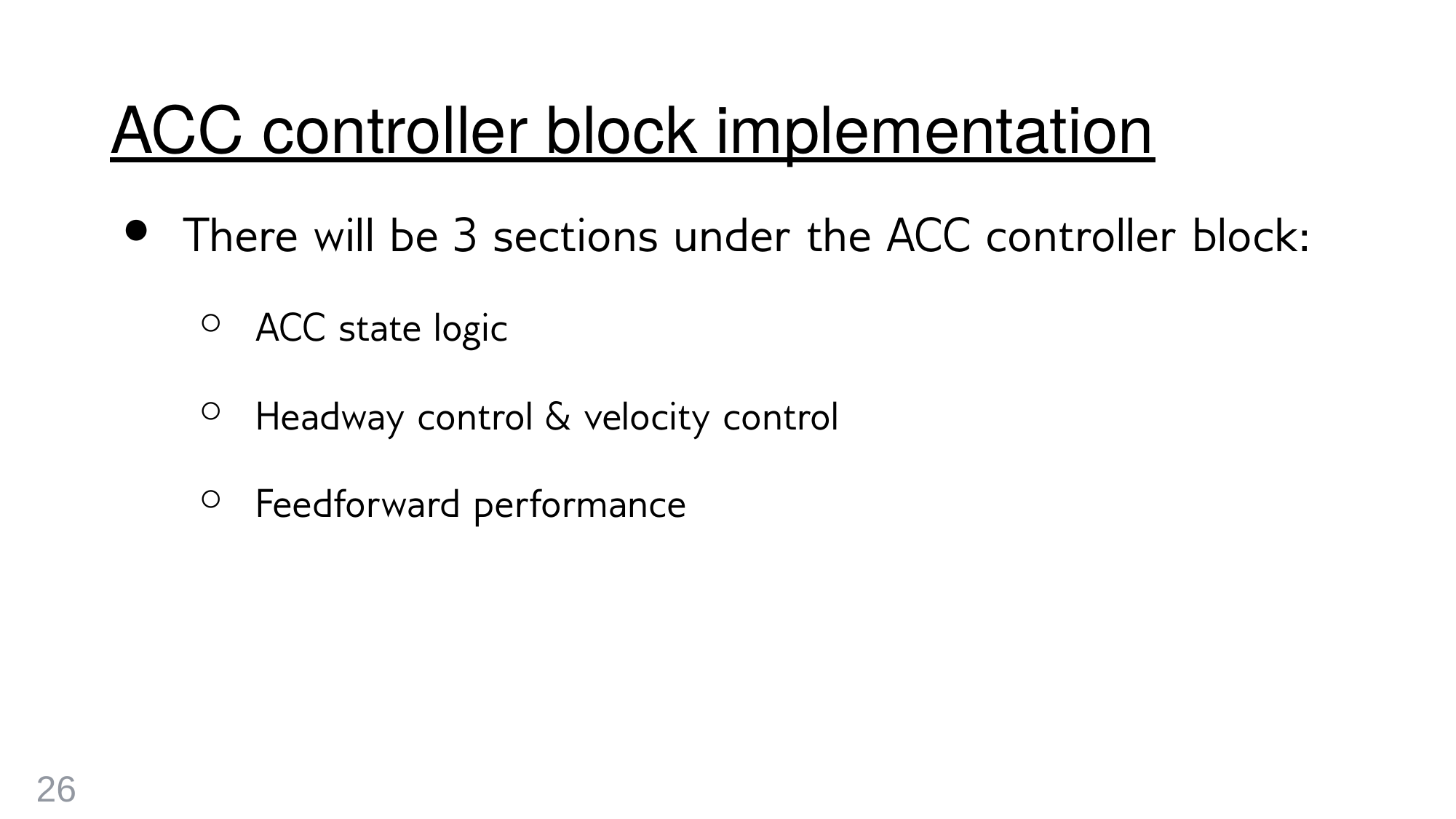

# ACC controller block implementation
There will be 3 sections under the ACC controller block:
ACC state logic
Headway control & velocity control
Feedforward performance
26